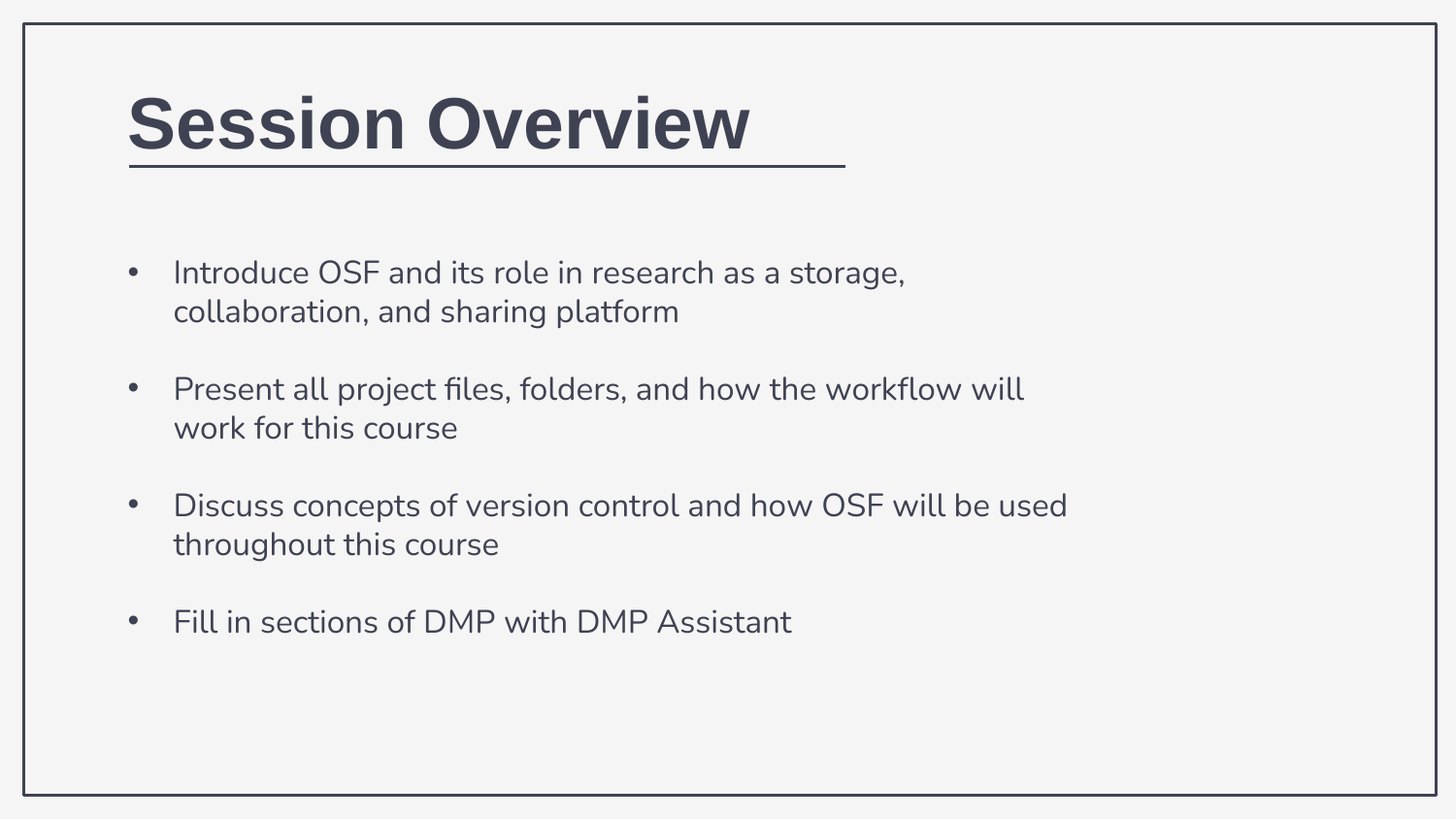

Session Overview
Introduce OSF and its role in research as a storage, collaboration, and sharing platform

Present all project files, folders, and how the workflow will work for this course

Discuss concepts of version control and how OSF will be used throughout this course

Fill in sections of DMP with DMP Assistant